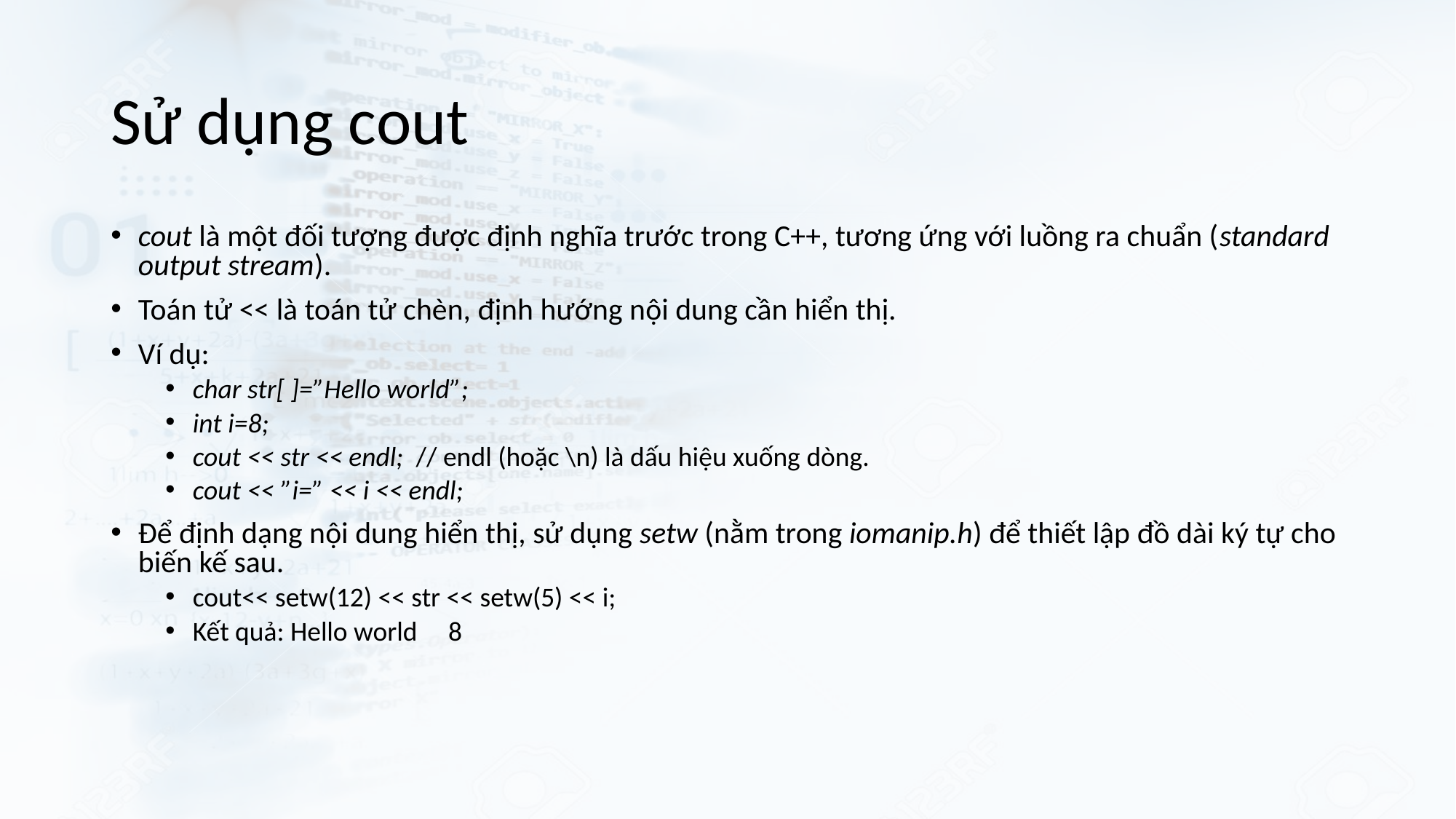

# Sử dụng cout
cout là một đối tượng được định nghĩa trước trong C++, tương ứng với luồng ra chuẩn (standard output stream).
Toán tử << là toán tử chèn, định hướng nội dung cần hiển thị.
Ví dụ:
char str[ ]=”Hello world”;
int i=8;
cout << str << endl;  // endl (hoặc \n) là dấu hiệu xuống dòng.
cout << ”i=” << i << endl;
Để định dạng nội dung hiển thị, sử dụng setw (nằm trong iomanip.h) để thiết lập đồ dài ký tự cho biến kế sau.
cout<< setw(12) << str << setw(5) << i;
Kết quả: Hello world     8